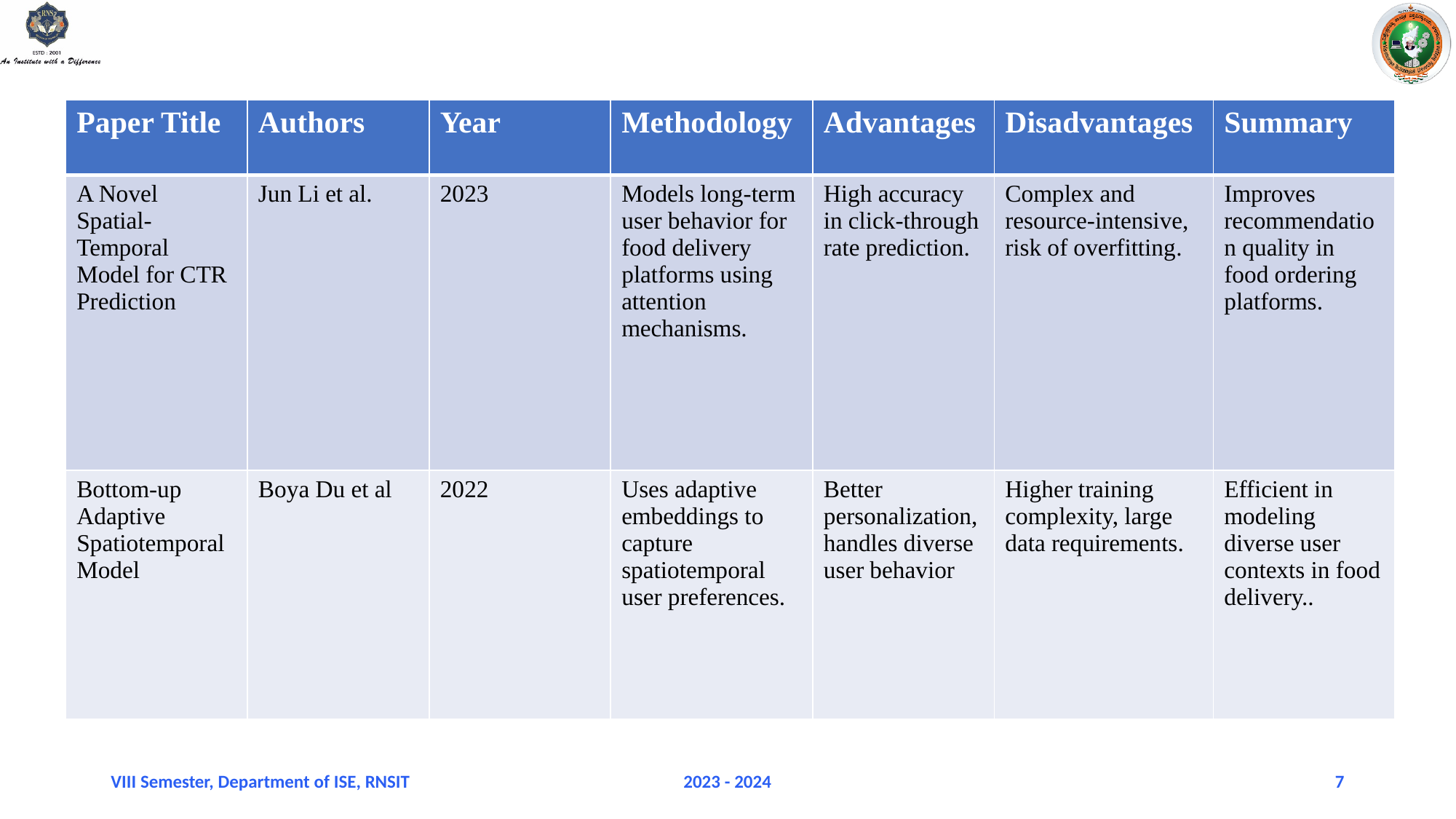

| Paper Title | Authors | Year | Methodology | Advantages | Disadvantages | Summary |
| --- | --- | --- | --- | --- | --- | --- |
| A Novel Spatial-Temporal Model for CTR Prediction | Jun Li et al. | 2023 | Models long-term user behavior for food delivery platforms using attention mechanisms. | High accuracy in click-through rate prediction. | Complex and resource-intensive, risk of overfitting.​ | Improves recommendation quality in food ordering platforms. |
| Bottom-up Adaptive Spatiotemporal Model | Boya Du et al | 2022 | Uses adaptive embeddings to capture spatiotemporal user preferences. | Better personalization, handles diverse user behavior | Higher training complexity, large data requirements. | Efficient in modeling diverse user contexts in food delivery.. |
VIII Semester, Department of ISE, RNSIT
2023 - 2024
7